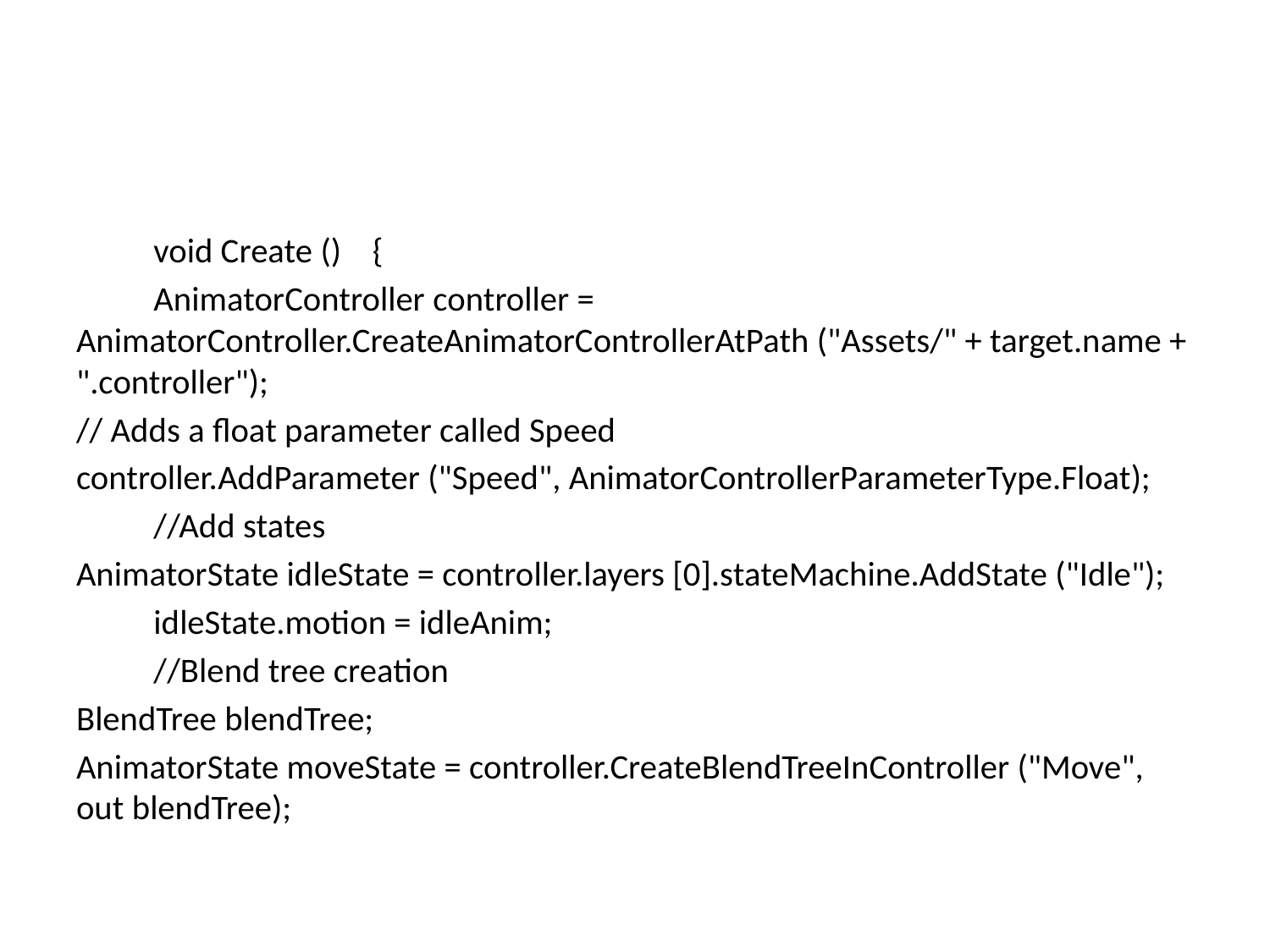

#
	void Create ()    {
	AnimatorController controller = AnimatorController.CreateAnimatorControllerAtPath ("Assets/" + target.name + ".controller");
// Adds a float parameter called Speed
controller.AddParameter ("Speed", AnimatorControllerParameterType.Float);
		//Add states
AnimatorState idleState = controller.layers [0].stateMachine.AddState ("Idle");
		idleState.motion = idleAnim;
		//Blend tree creation
BlendTree blendTree;
AnimatorState moveState = controller.CreateBlendTreeInController ("Move", out blendTree);